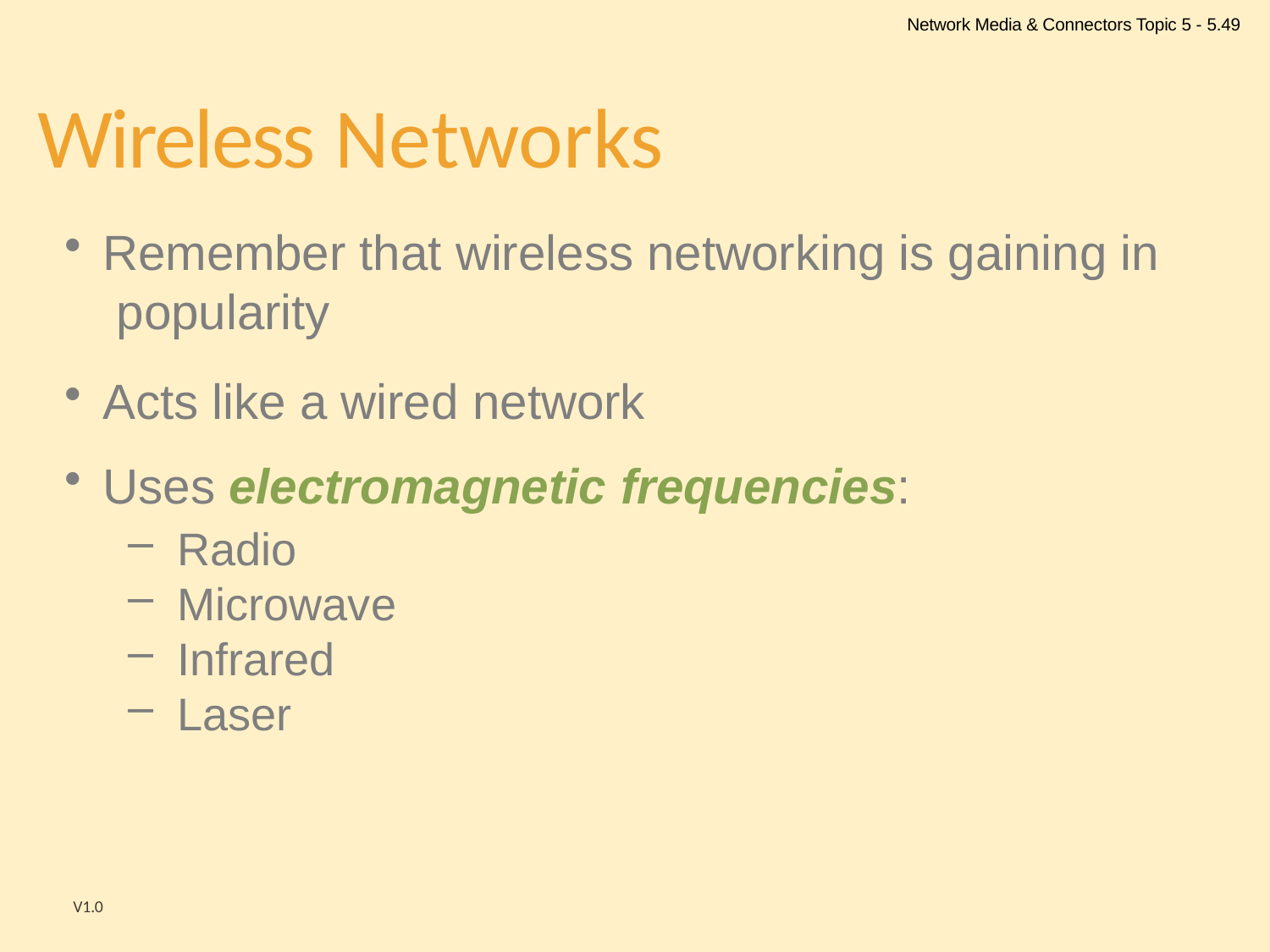

Network Media & Connectors Topic 5 - 5.49
# Wireless Networks
Remember that wireless networking is gaining in  popularity
Acts like a wired network
Uses electromagnetic frequencies:
Radio
Microwave
Infrared
Laser
V1.0